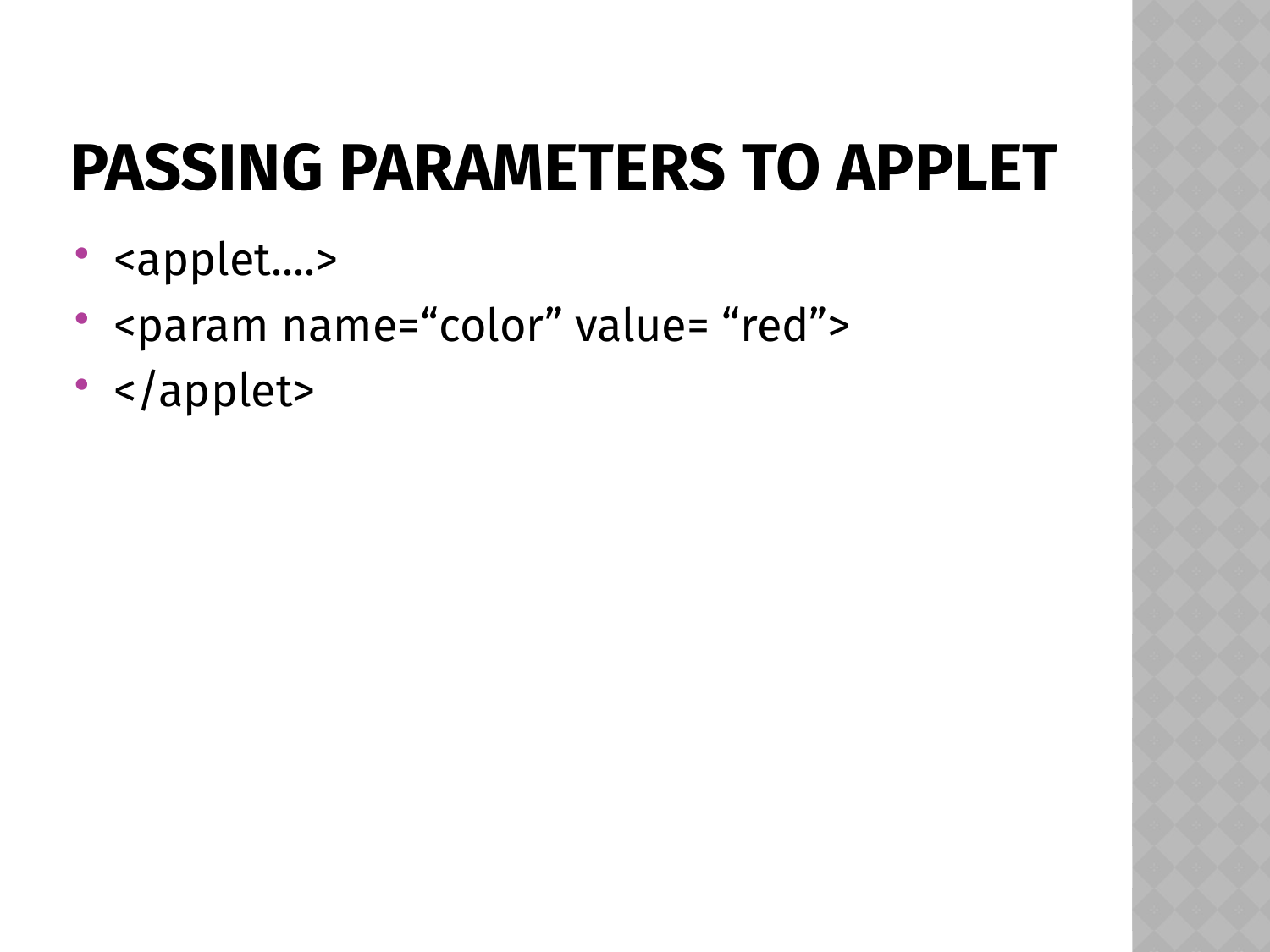

# Passing Parameters to Applet
<applet....>
<param name=“color” value= “red”>
</applet>